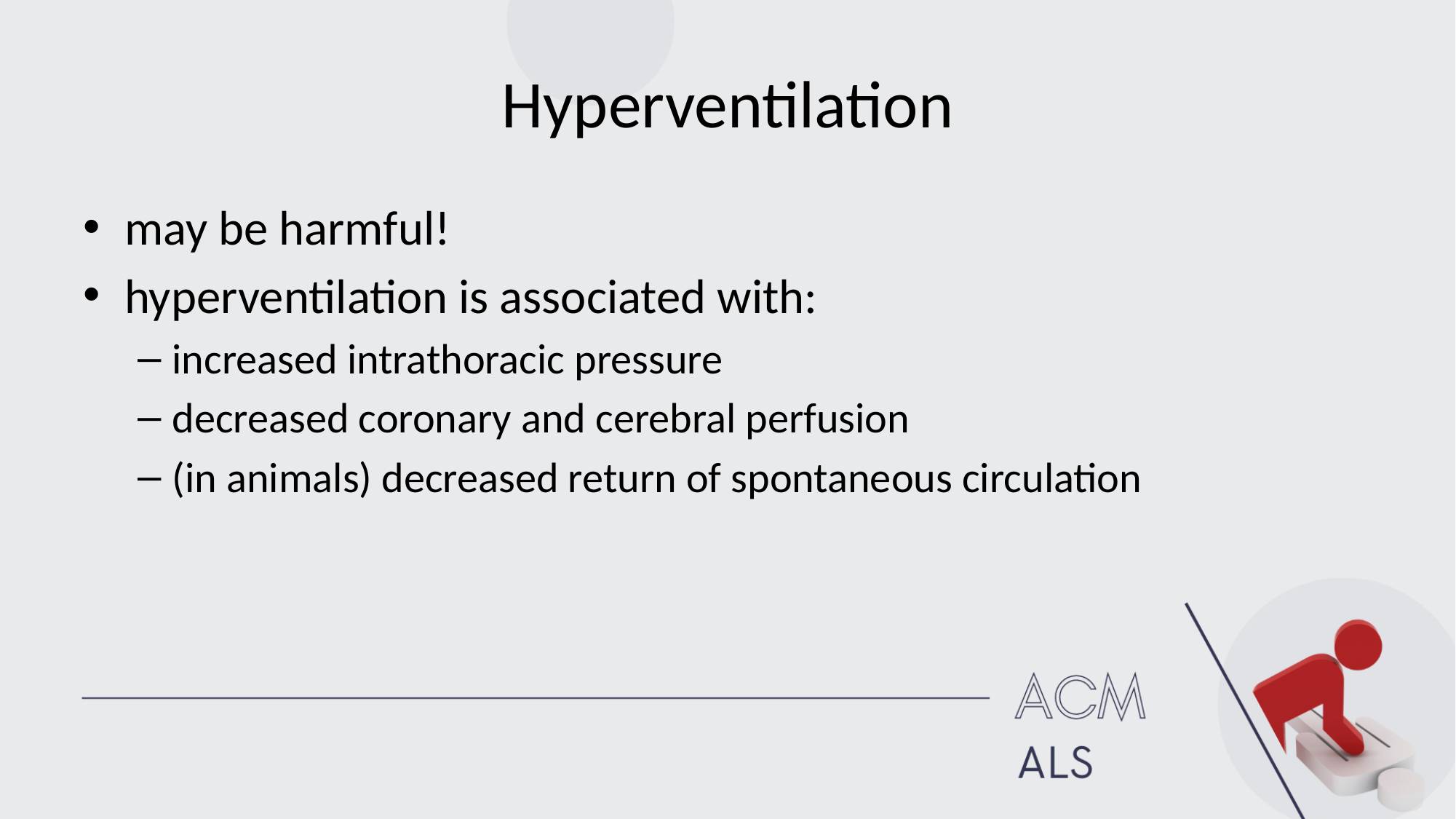

# Hyperventilation
may be harmful!
hyperventilation is associated with:
increased intrathoracic pressure
decreased coronary and cerebral perfusion
(in animals) decreased return of spontaneous circulation